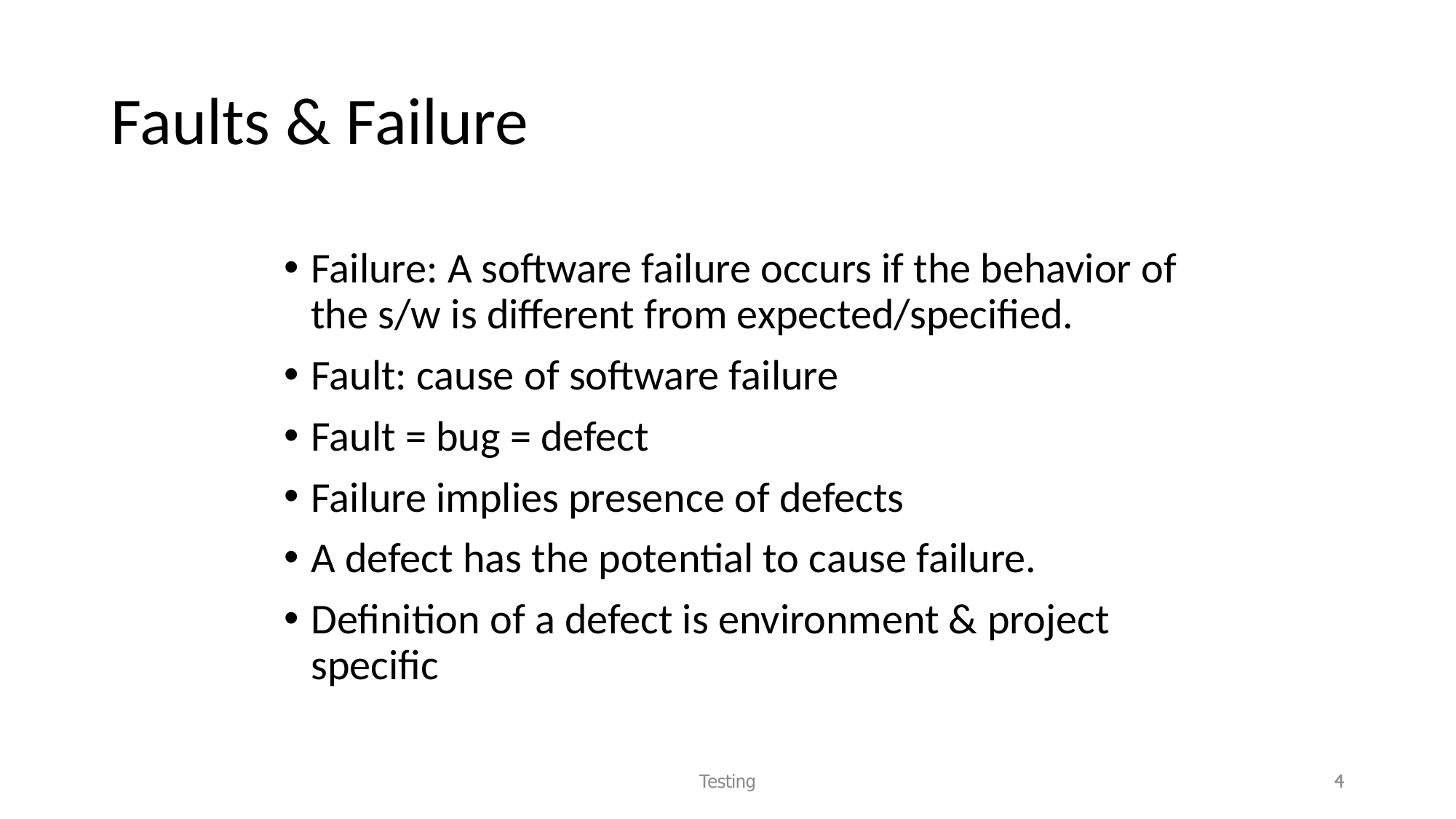

# Faults & Failure
Failure: A software failure occurs if the behavior of the s/w is different from expected/specified.
Fault: cause of software failure
Fault = bug = defect
Failure implies presence of defects
A defect has the potential to cause failure.
Definition of a defect is environment & project specific
Testing
4